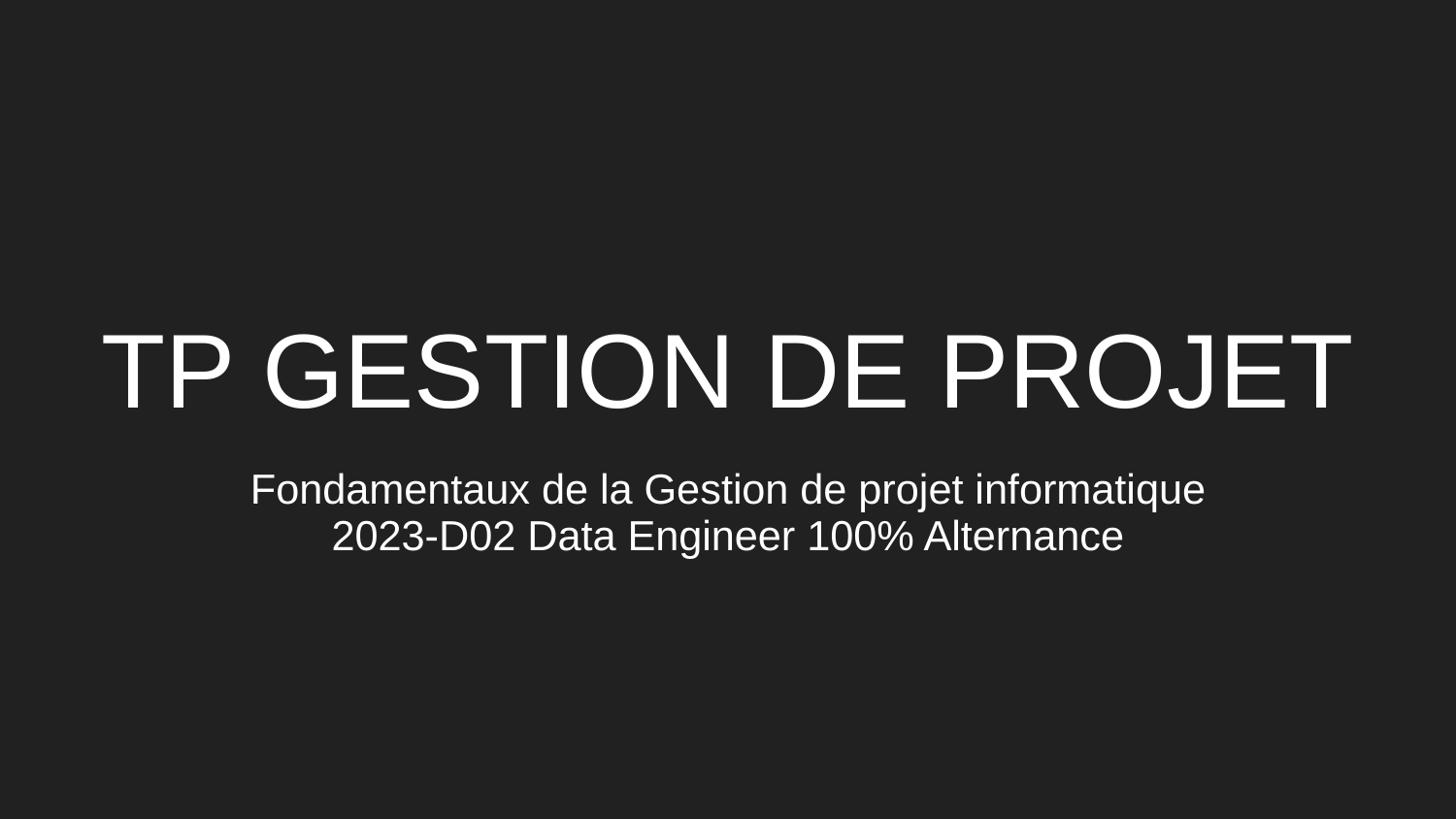

# TP GESTION DE PROJET
Fondamentaux de la Gestion de projet informatique
2023-D02 Data Engineer 100% Alternance